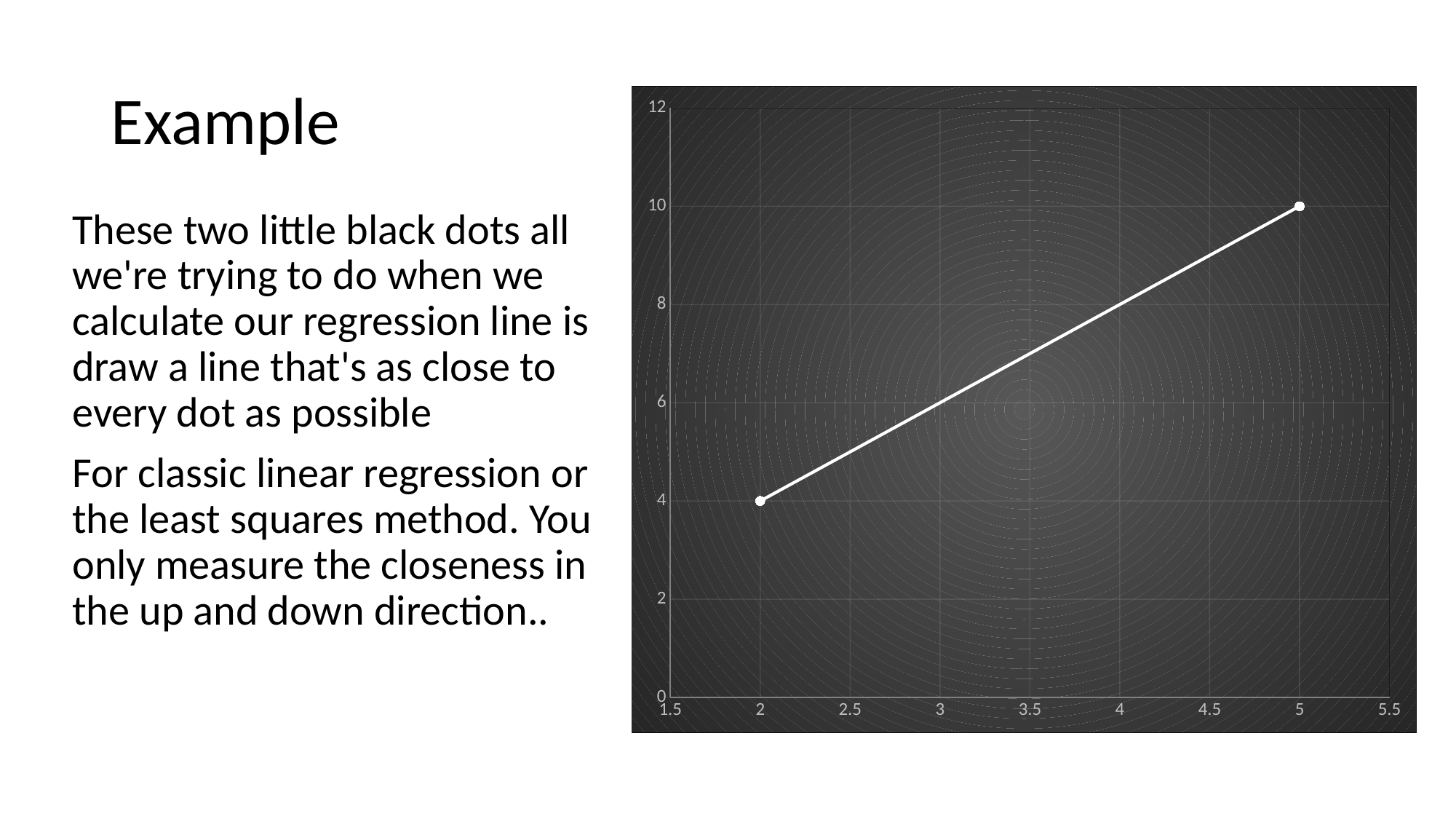

# Example

### Chart

| Category | Y-Values |
|---|---|
These two little black dots all we're trying to do when we calculate our regression line is draw a line that's as close to every dot as possible
For classic linear regression or the least squares method. You only measure the closeness in the up and down direction..